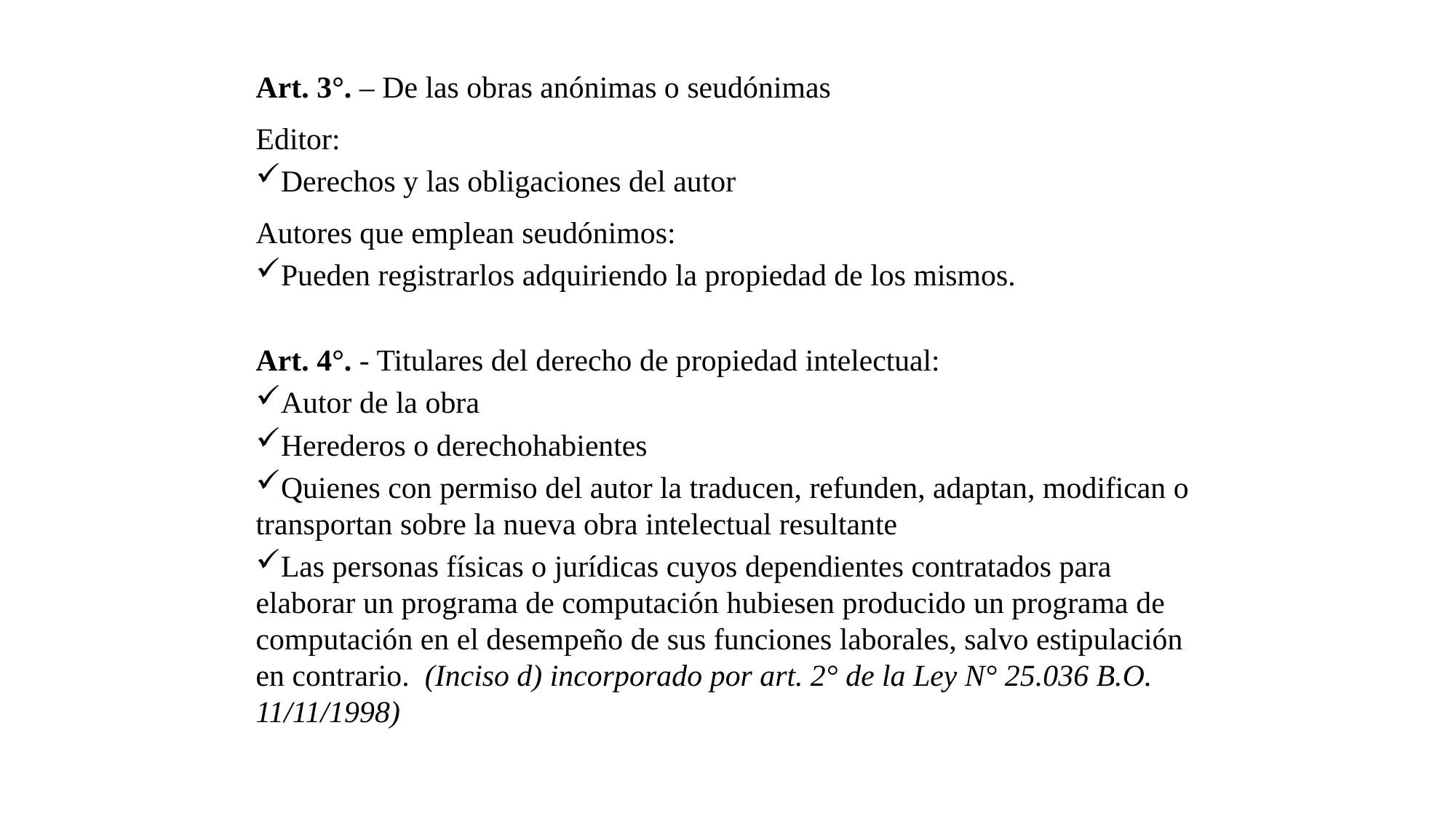

Art. 3°. – De las obras anónimas o seudónimas
Editor:
Derechos y las obligaciones del autor
Autores que emplean seudónimos:
Pueden registrarlos adquiriendo la propiedad de los mismos.

Art. 4°. - Titulares del derecho de propiedad intelectual:
Autor de la obra
Herederos o derechohabientes
Quienes con permiso del autor la traducen, refunden, adaptan, modifican o transportan sobre la nueva obra intelectual resultante
Las personas físicas o jurídicas cuyos dependientes contratados para elaborar un programa de computación hubiesen producido un programa de computación en el desempeño de sus funciones laborales, salvo estipulación en contrario.  (Inciso d) incorporado por art. 2° de la Ley N° 25.036 B.O. 11/11/1998)